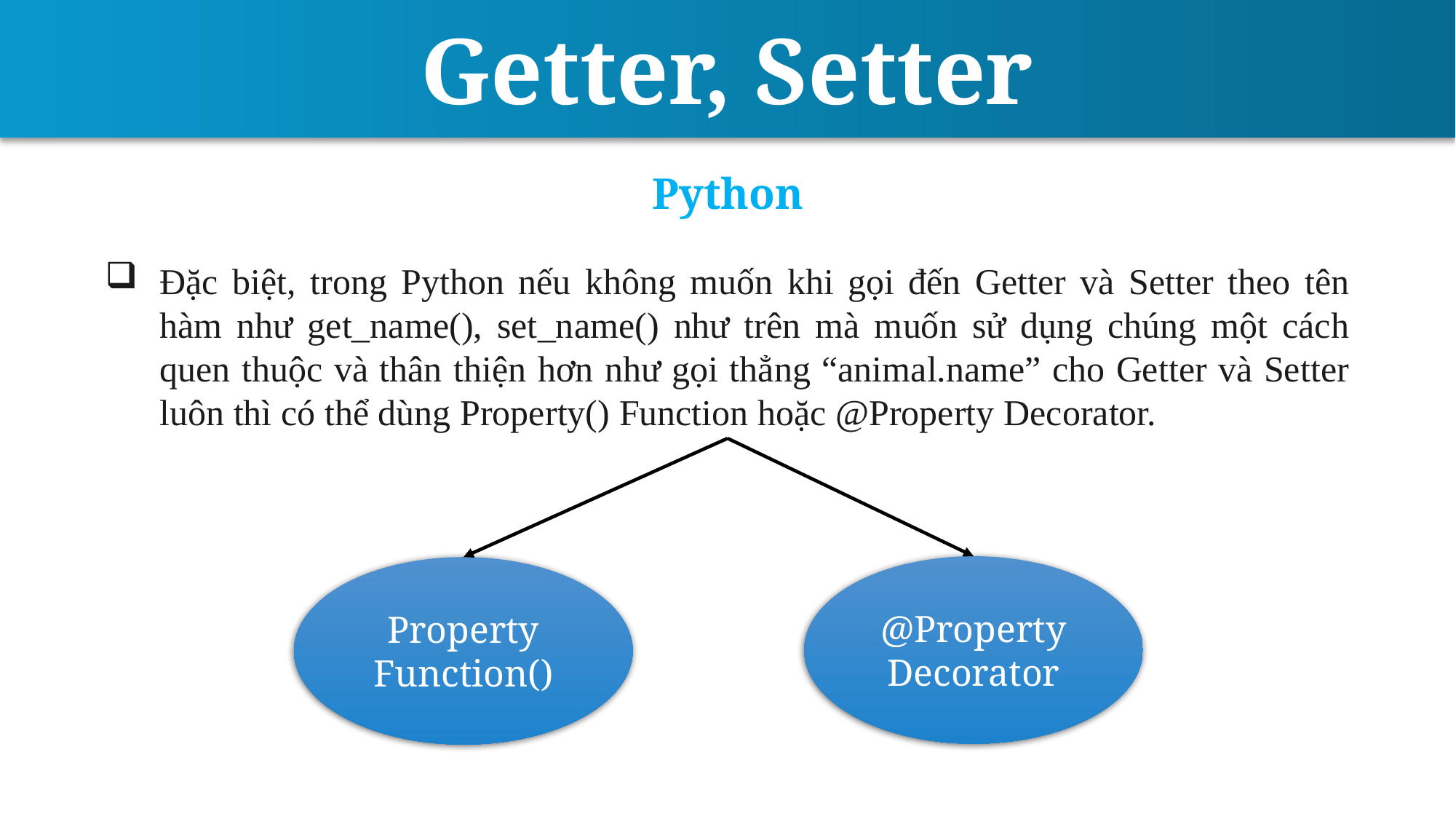

Getter, Setter
Python
Đặc biệt, trong Python nếu không muốn khi gọi đến Getter và Setter theo tên hàm như get_name(), set_name() như trên mà muốn sử dụng chúng một cách quen thuộc và thân thiện hơn như gọi thẳng “animal.name” cho Getter và Setter luôn thì có thể dùng Property() Function hoặc @Property Decorator.
@Property
Decorator
Property
Function()